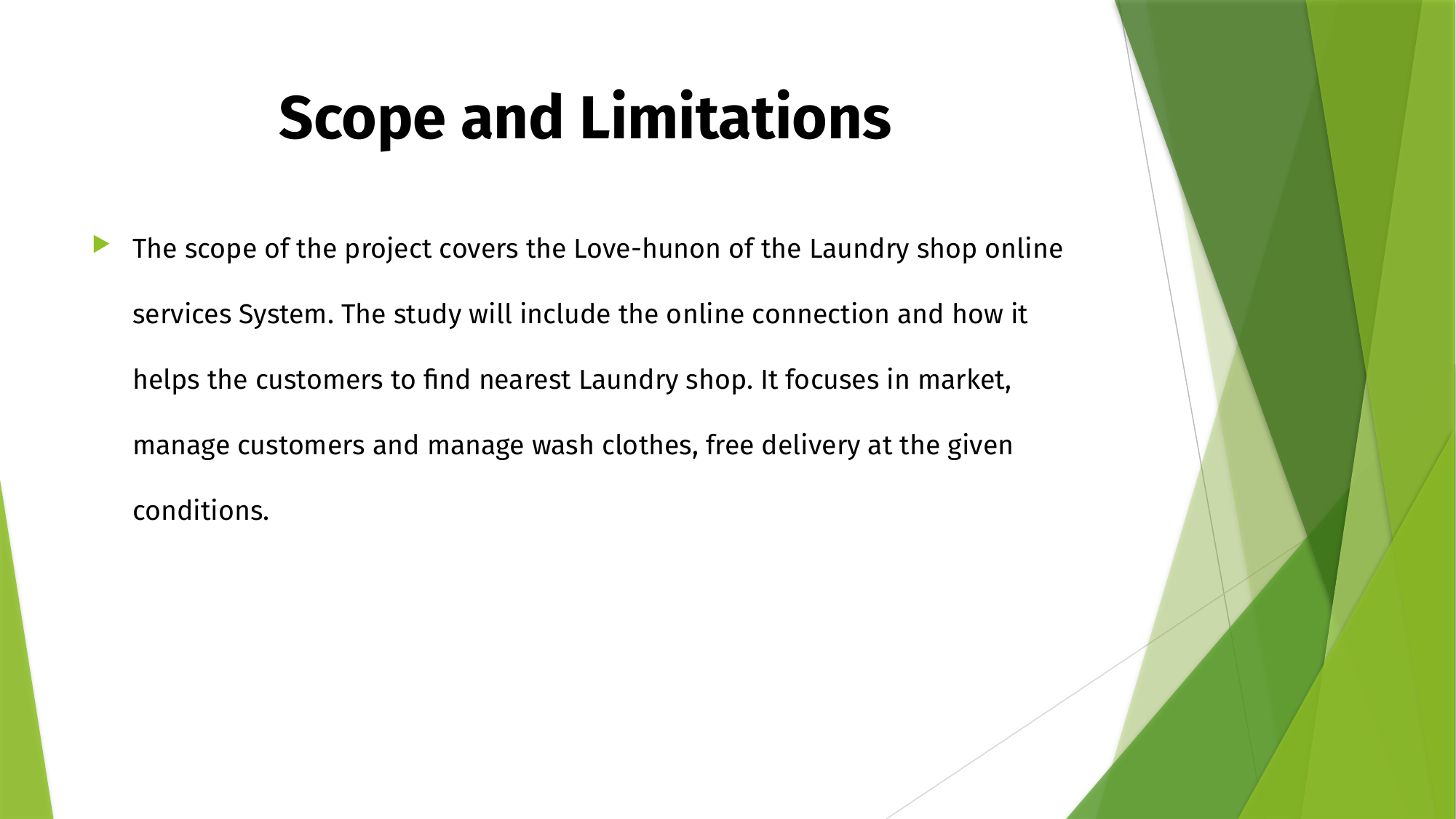

# Scope and Limitations
The scope of the project covers the Love-hunon of the Laundry shop online services System. The study will include the online connection and how it helps the customers to find nearest Laundry shop. It focuses in market, manage customers and manage wash clothes, free delivery at the given conditions.